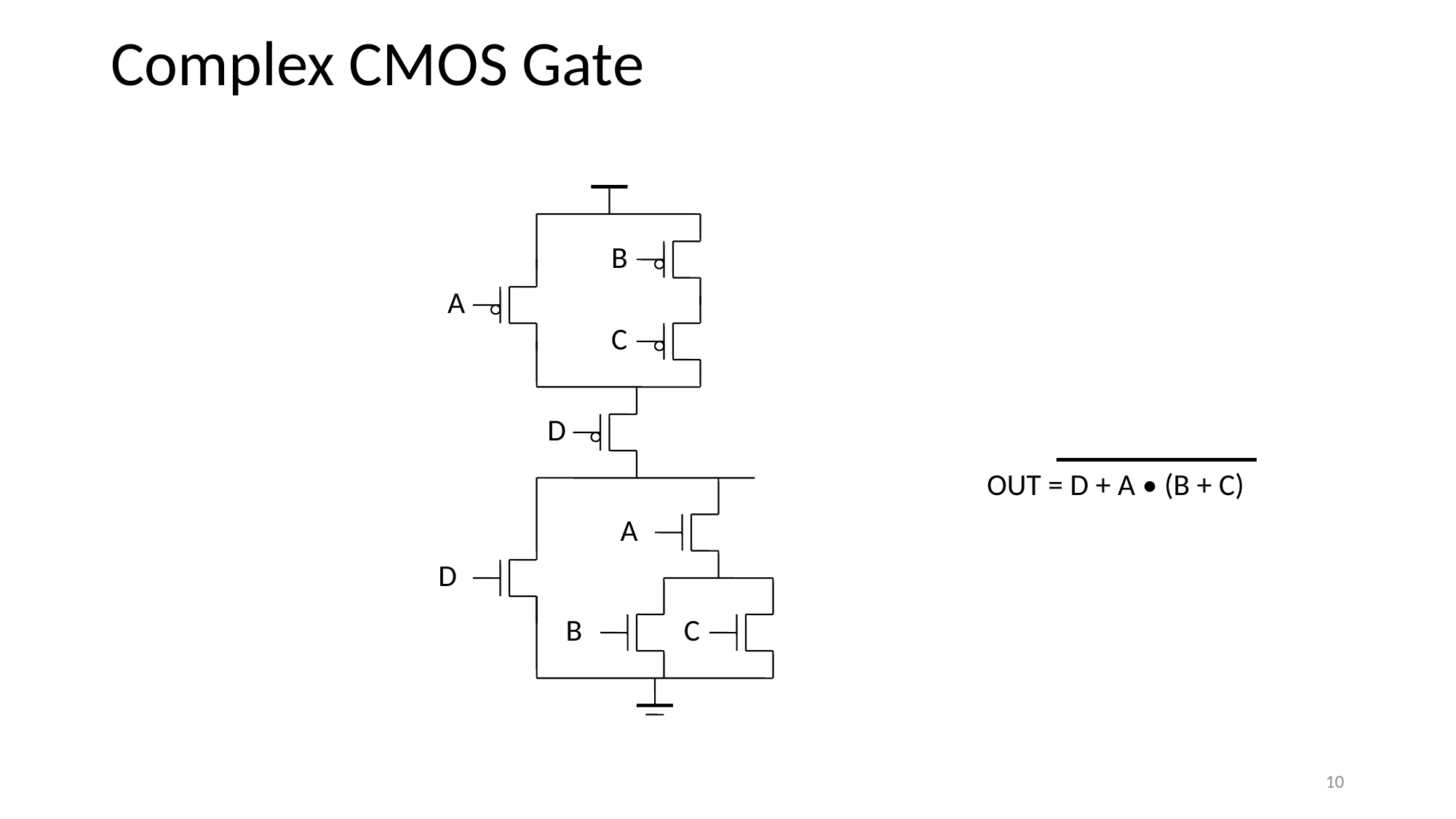

# Complex CMOS Gate

B

C

A

D
OUT = D + A • (B + C)

A

D

B
C

10